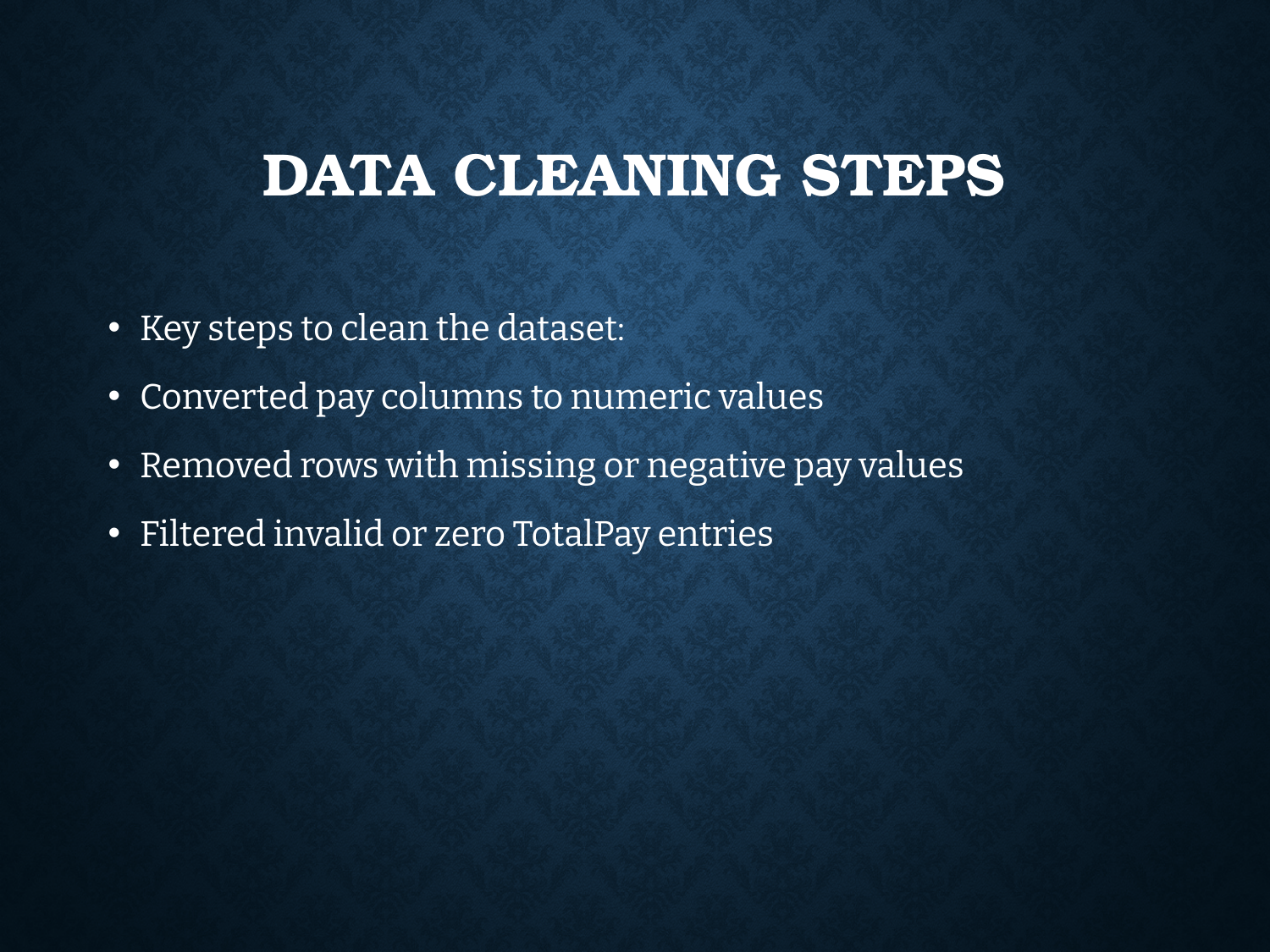

# Data Cleaning Steps
Key steps to clean the dataset:
Converted pay columns to numeric values
Removed rows with missing or negative pay values
Filtered invalid or zero TotalPay entries